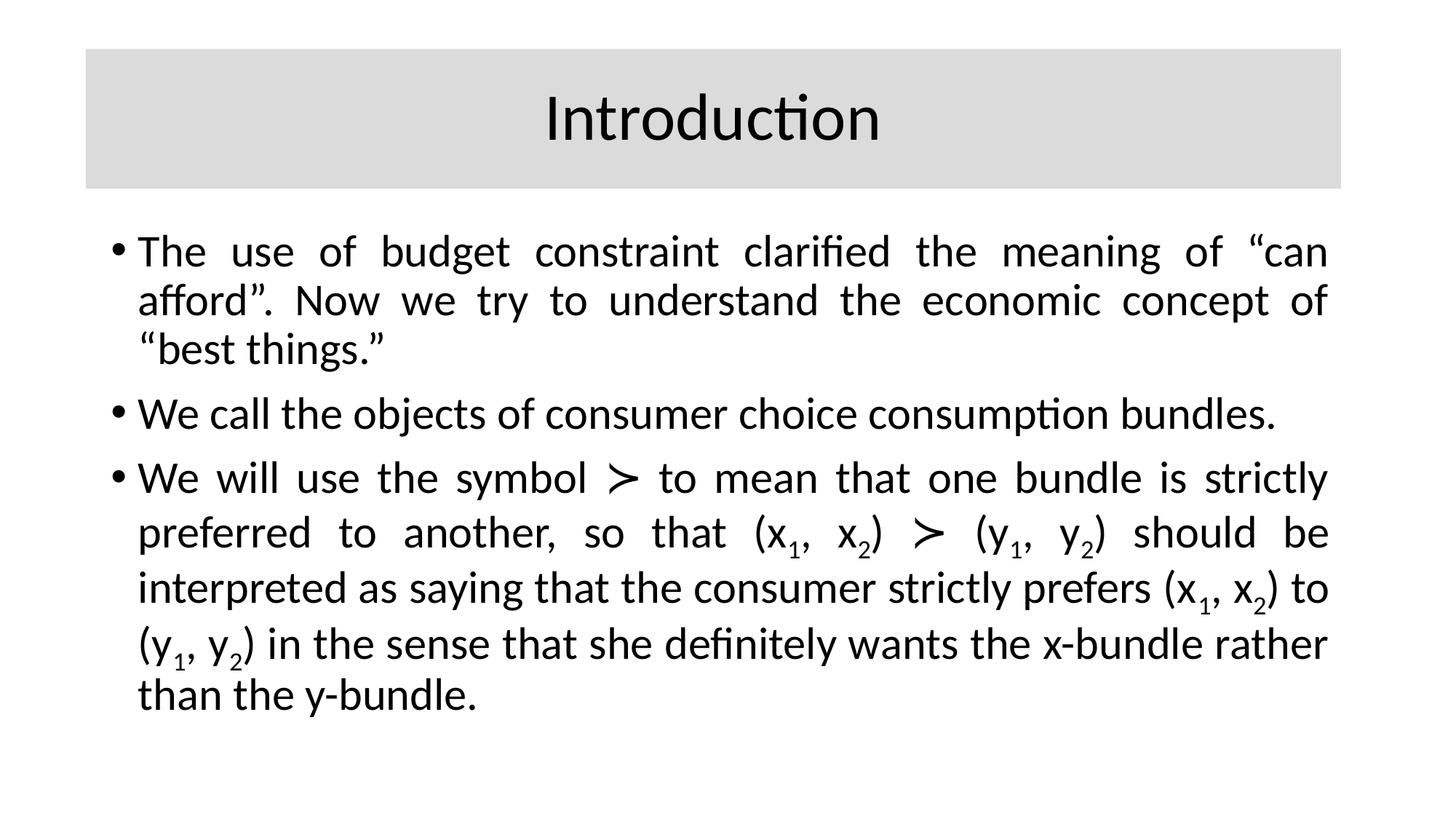

# Introduction
The use of budget constraint clarified the meaning of “can afford”. Now we try to understand the economic concept of “best things.”
We call the objects of consumer choice consumption bundles.
We will use the symbol ≻ to mean that one bundle is strictly preferred to another, so that (x1, x2) ≻ (y1, y2) should be interpreted as saying that the consumer strictly prefers (x1, x2) to (y1, y2) in the sense that she definitely wants the x-bundle rather than the y-bundle.